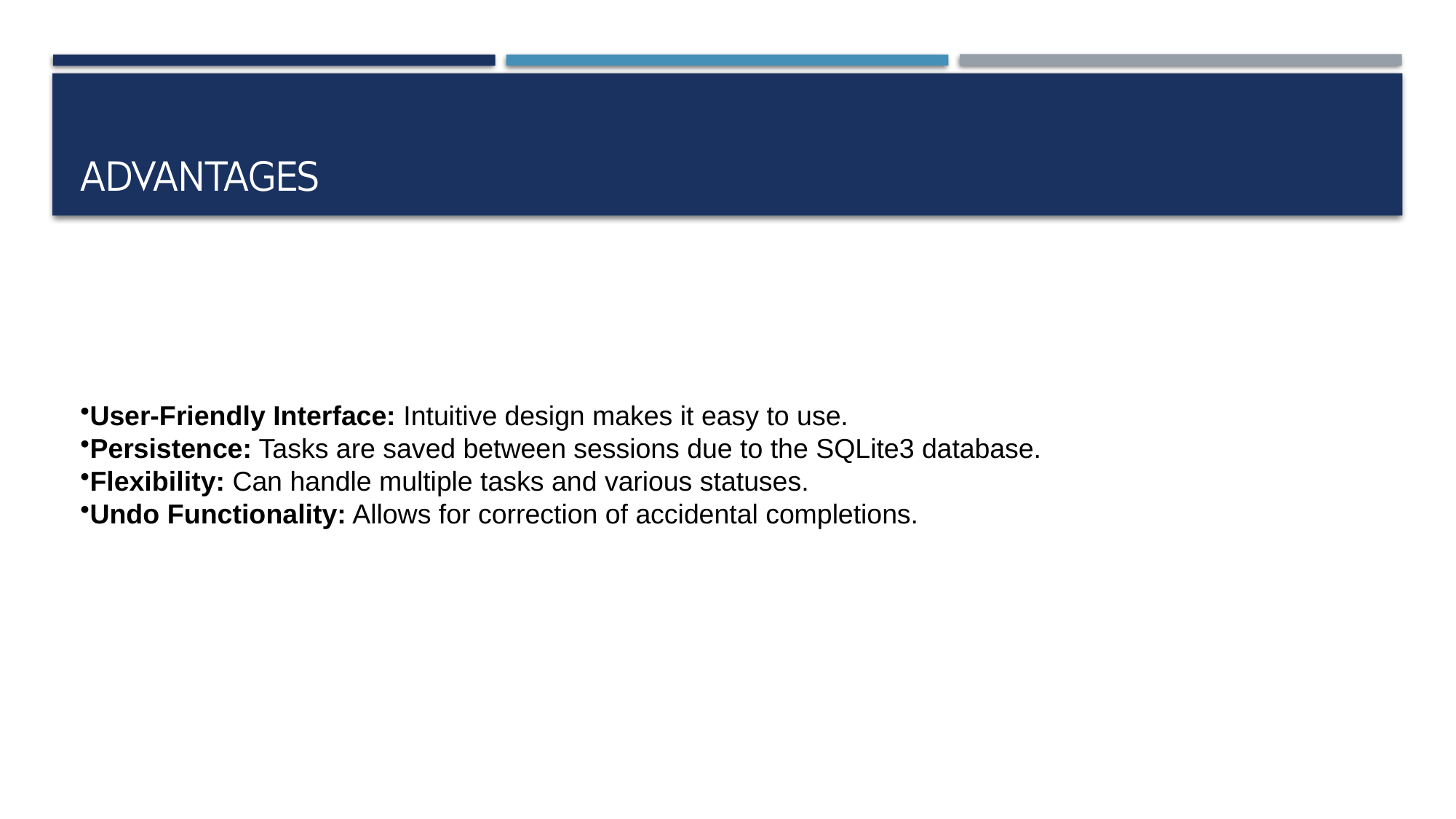

# advantages
User-Friendly Interface: Intuitive design makes it easy to use.
Persistence: Tasks are saved between sessions due to the SQLite3 database.
Flexibility: Can handle multiple tasks and various statuses.
Undo Functionality: Allows for correction of accidental completions.